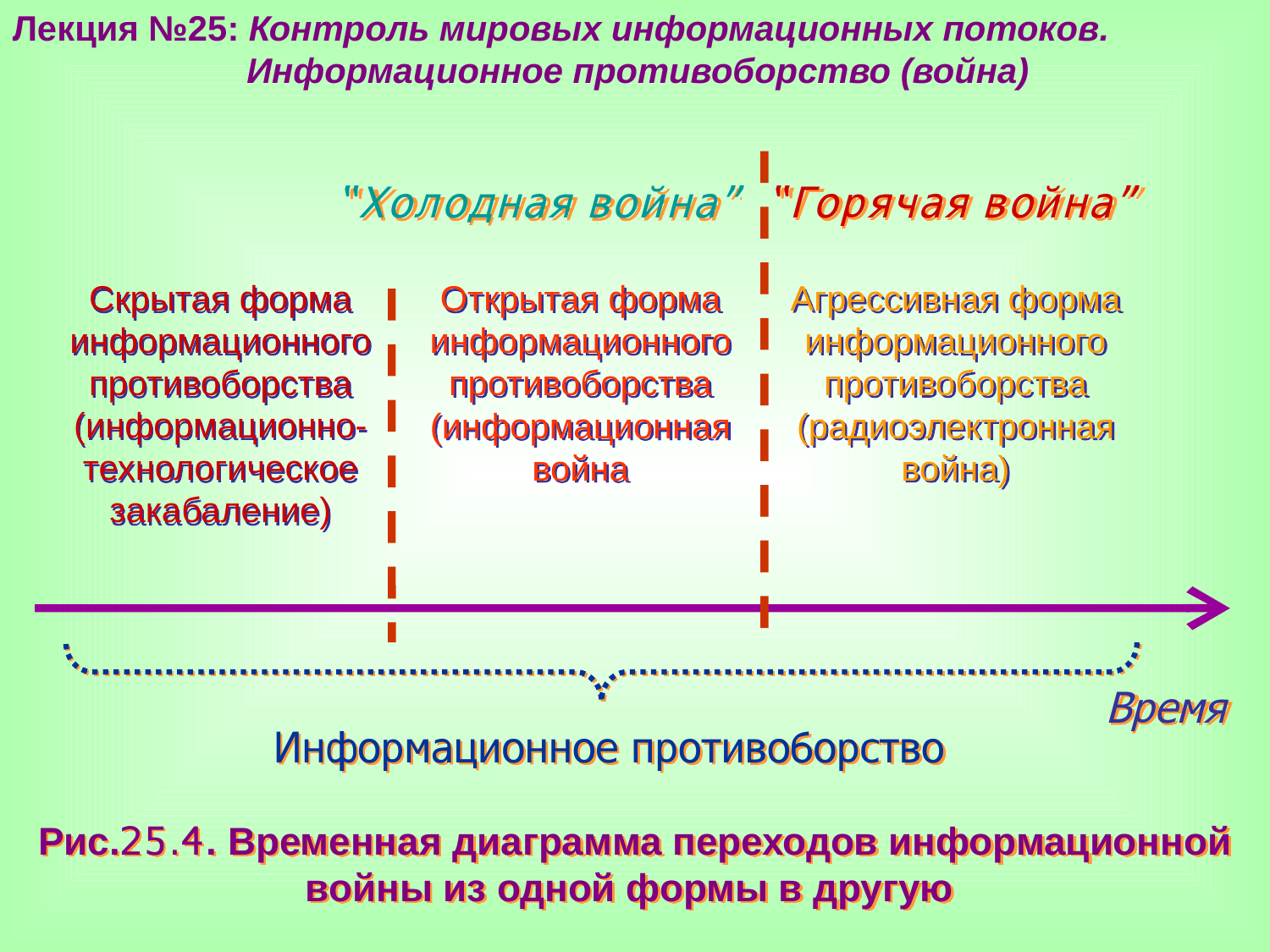

Лекция №25: Контроль мировых информационных потоков.
	           Информационное противоборство (война)

“Холодная война”
“Горячая война”
Скрытая форма информационного противоборства (информационно-технологическое закабаление)
Открытая форма информационного противоборства (информационная война
Агрессивная форма информационного противоборства (радиоэлектронная война)

Время
Информационное противоборство
Рис.25.4. Временная диаграмма переходов информационной войны из одной формы в другую